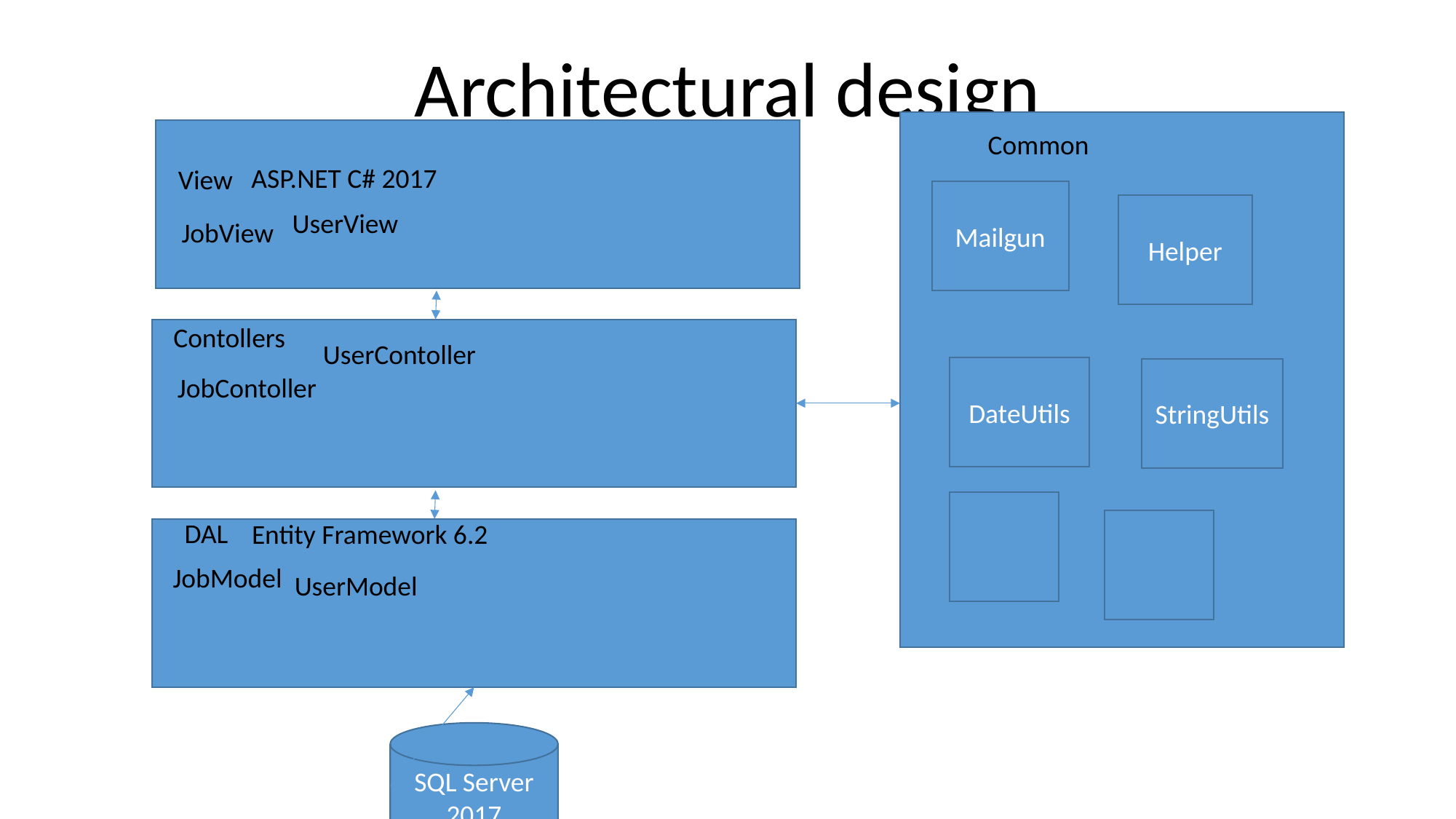

# Architectural design

Common
ASP.NET C# 2017
View
Mailgun
Helper
UserView
JobView
Contollers

UserContoller
DateUtils
StringUtils
JobContoller

DAL

Entity Framework 6.2

JobModel
UserModel
SQL Server 2017